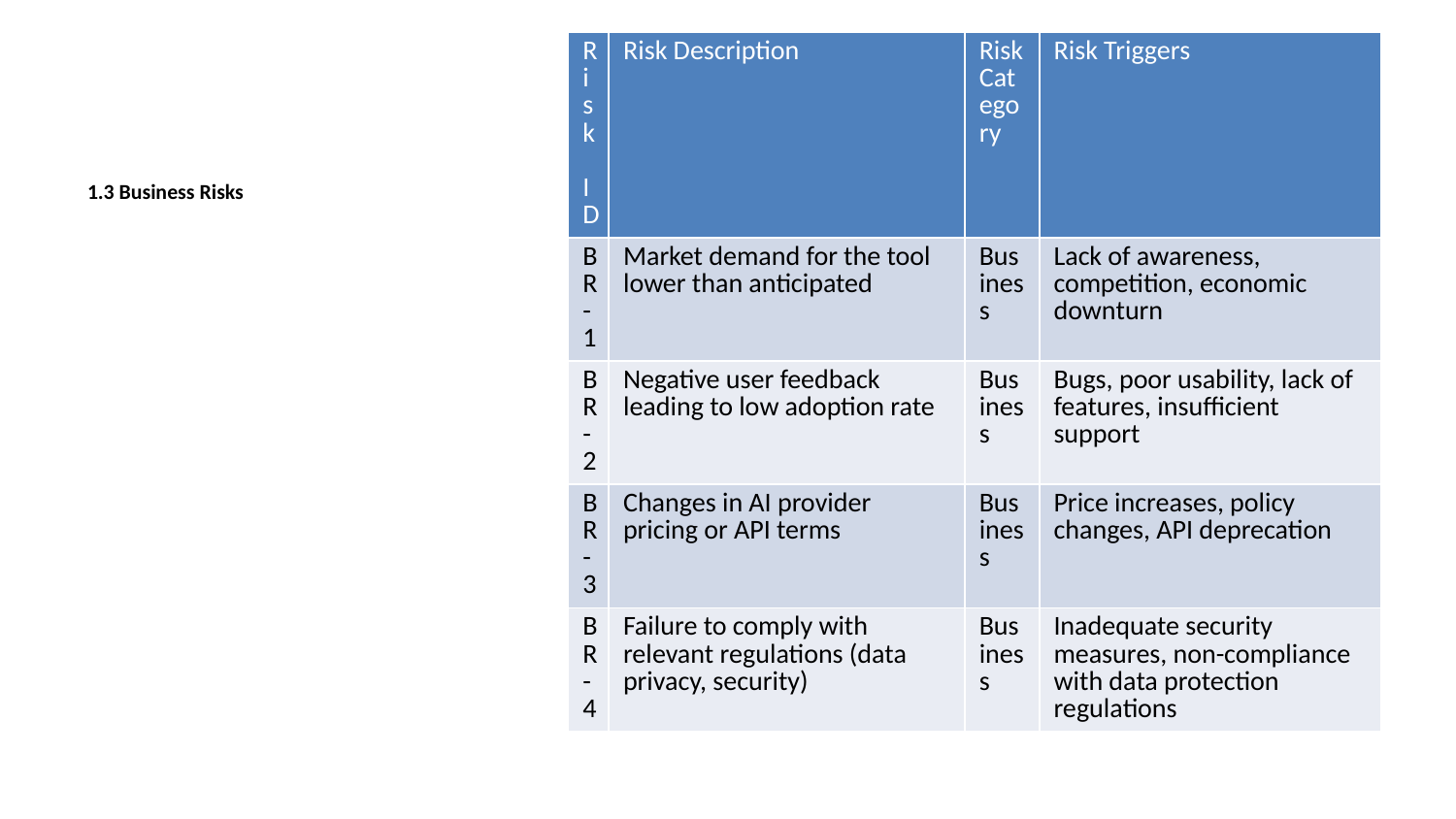

| Risk ID | Risk Description | Risk Category | Risk Triggers |
| --- | --- | --- | --- |
| BR-1 | Market demand for the tool lower than anticipated | Business | Lack of awareness, competition, economic downturn |
| BR-2 | Negative user feedback leading to low adoption rate | Business | Bugs, poor usability, lack of features, insufficient support |
| BR-3 | Changes in AI provider pricing or API terms | Business | Price increases, policy changes, API deprecation |
| BR-4 | Failure to comply with relevant regulations (data privacy, security) | Business | Inadequate security measures, non-compliance with data protection regulations |
1.3 Business Risks